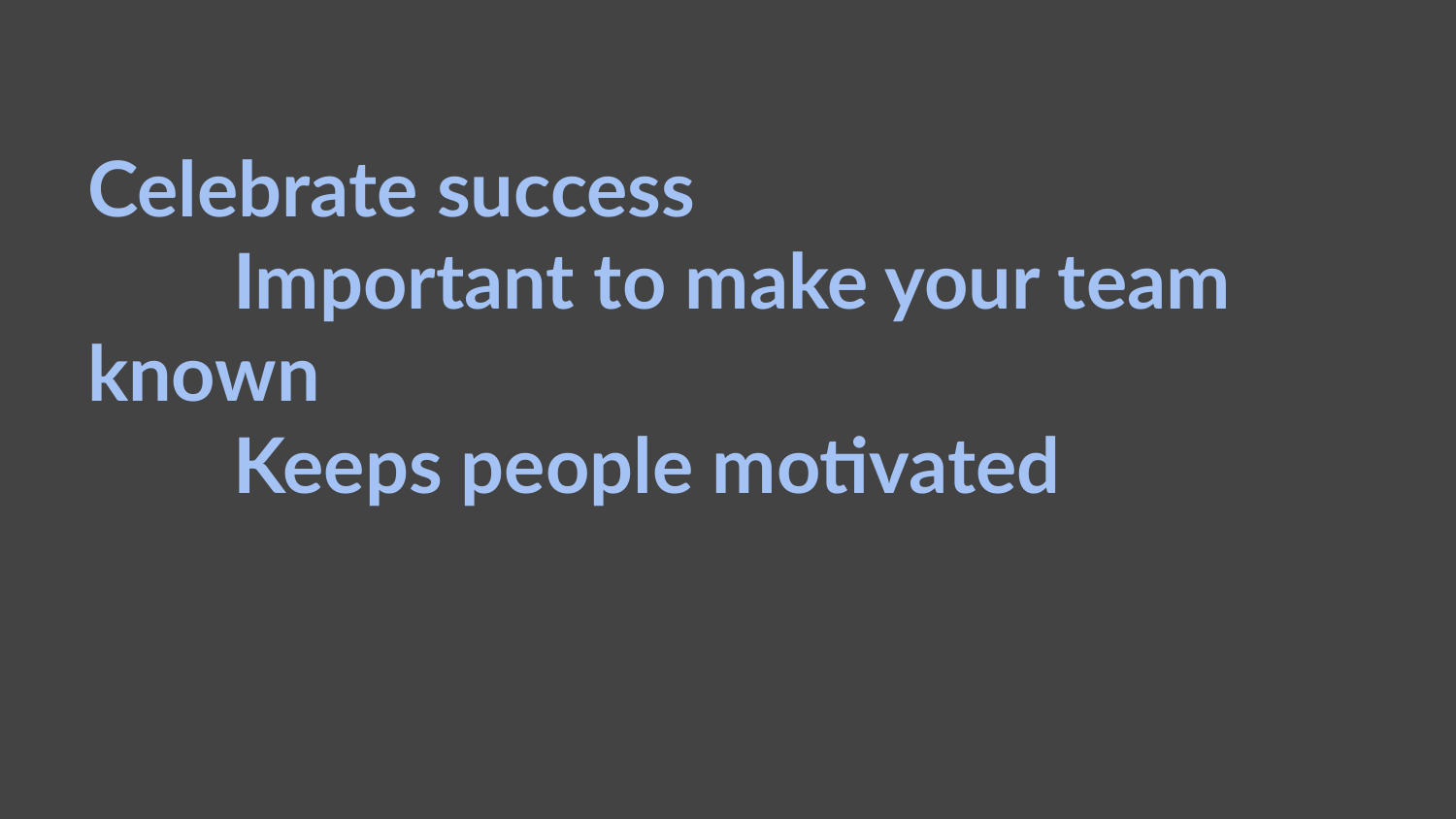

# Celebrate success
	Important to make your team known
	Keeps people motivated